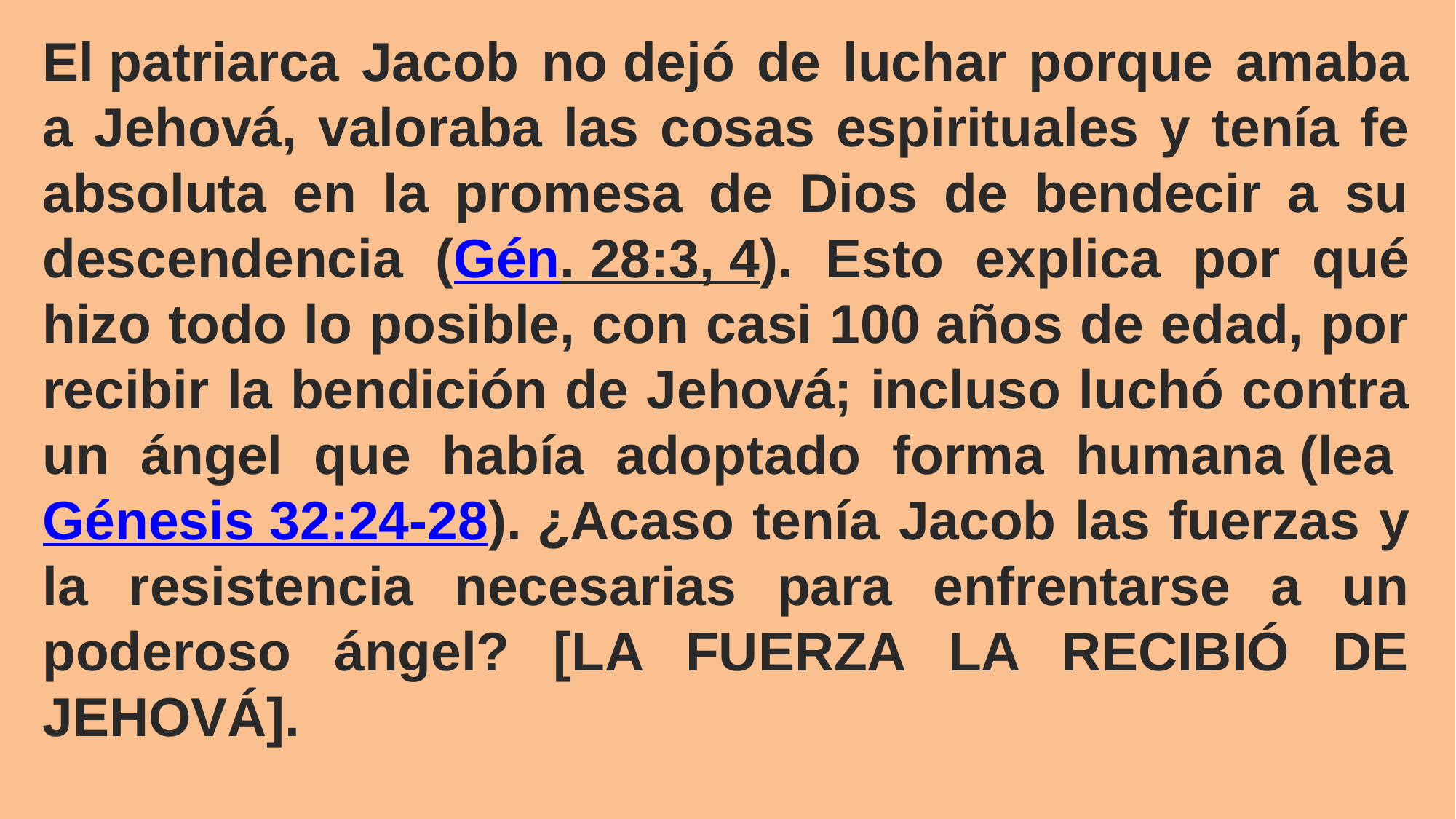

El patriarca Jacob no dejó de luchar porque amaba a Jehová, valoraba las cosas espirituales y tenía fe absoluta en la promesa de Dios de bendecir a su descendencia (Gén. 28:3, 4). Esto explica por qué hizo todo lo posible, con casi 100 años de edad, por recibir la bendición de Jehová; incluso luchó contra un ángel que había adoptado forma humana (lea Génesis 32:24-28). ¿Acaso tenía Jacob las fuerzas y la resistencia necesarias para enfrentarse a un poderoso ángel? [LA FUERZA LA RECIBIÓ DE JEHOVÁ].